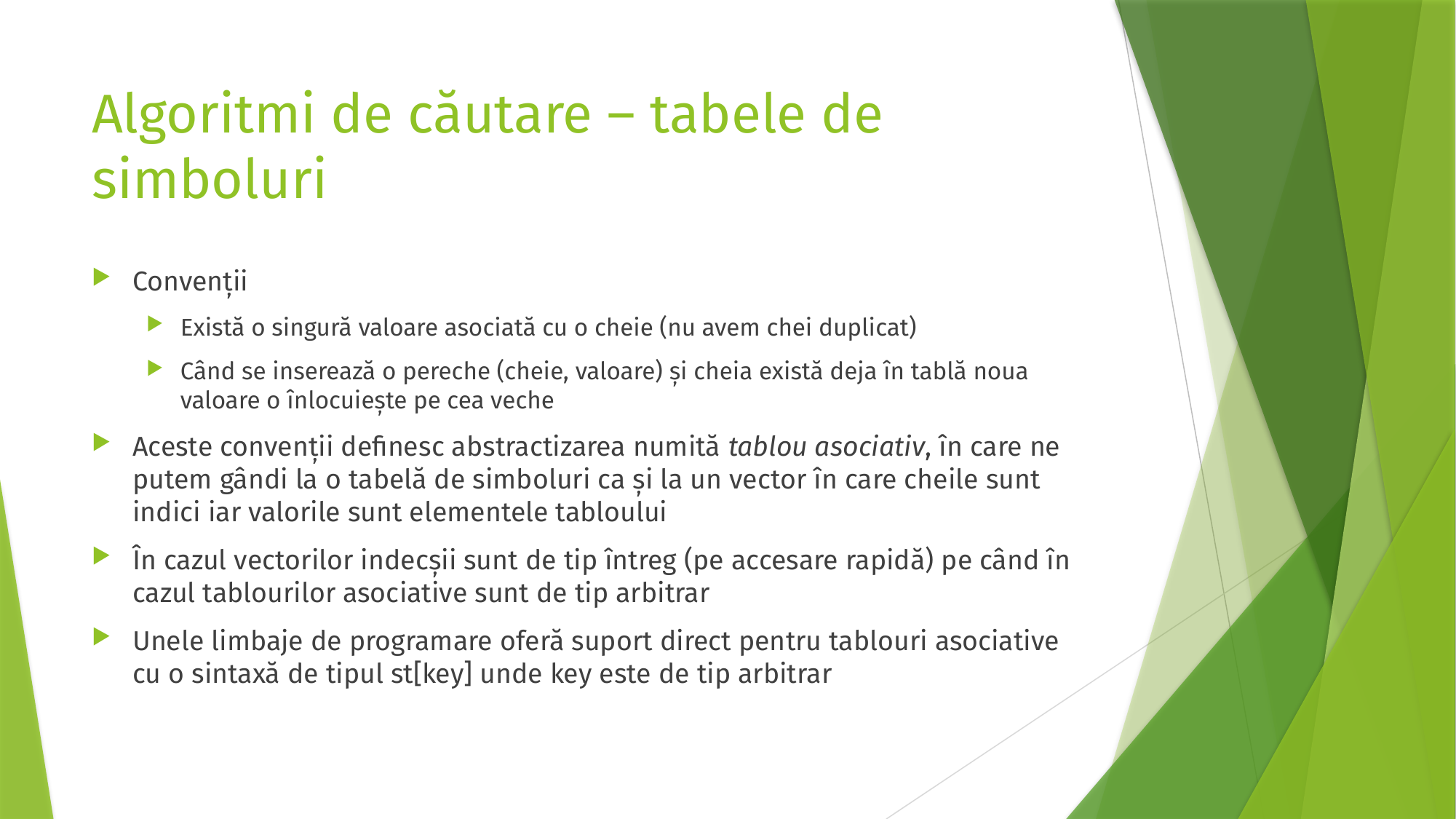

# Algoritmi de căutare – tabele de simboluri
Convenții
Există o singură valoare asociată cu o cheie (nu avem chei duplicat)
Când se inserează o pereche (cheie, valoare) și cheia există deja în tablă noua valoare o înlocuiește pe cea veche
Aceste convenții definesc abstractizarea numită tablou asociativ, în care ne putem gândi la o tabelă de simboluri ca și la un vector în care cheile sunt indici iar valorile sunt elementele tabloului
În cazul vectorilor indecșii sunt de tip întreg (pe accesare rapidă) pe când în cazul tablourilor asociative sunt de tip arbitrar
Unele limbaje de programare oferă suport direct pentru tablouri asociative cu o sintaxă de tipul st[key] unde key este de tip arbitrar